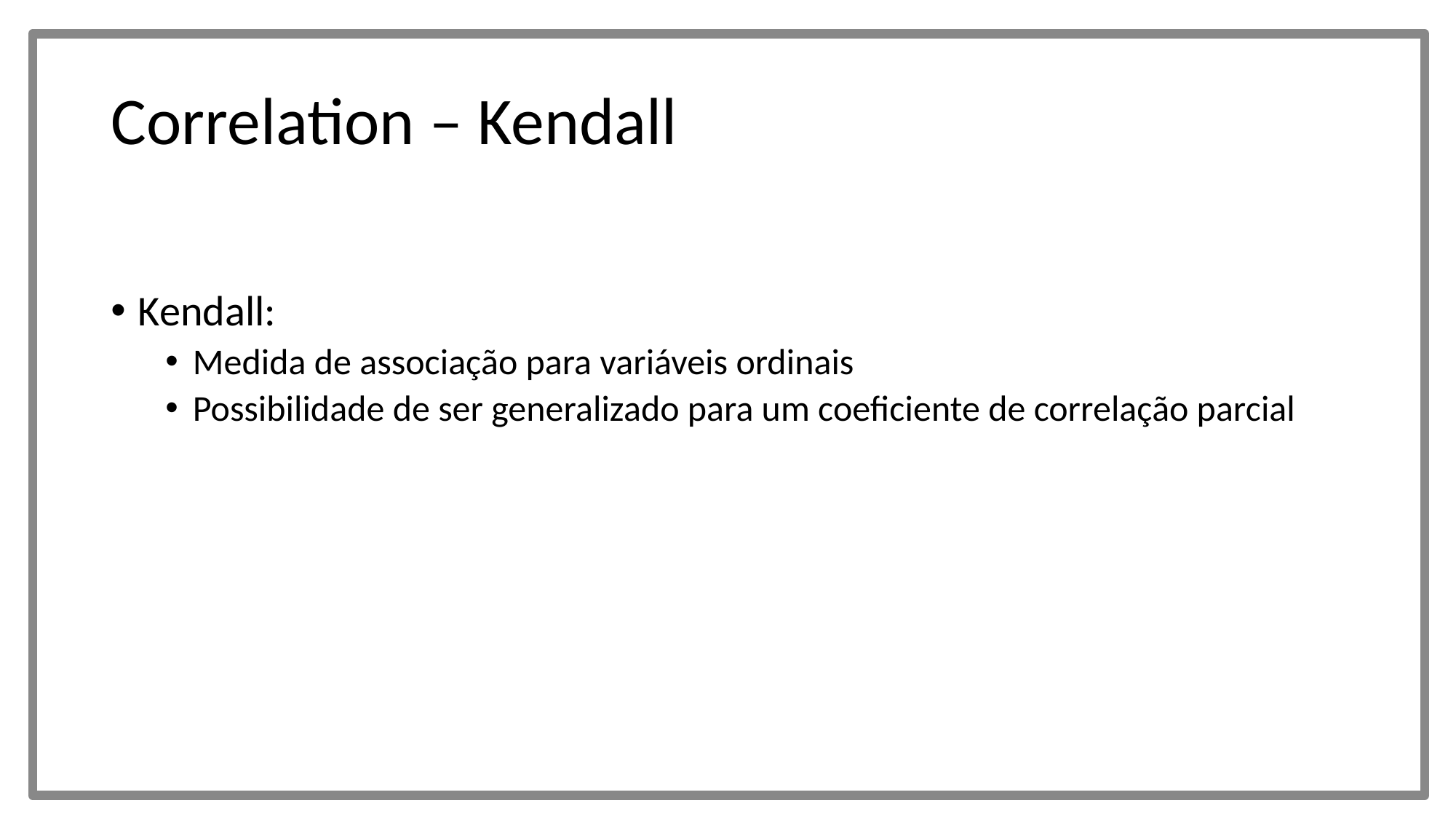

# Correlation – Kendall

Kendall:
Medida de associação para variáveis ordinais
Possibilidade de ser generalizado para um coeficiente de correlação parcial